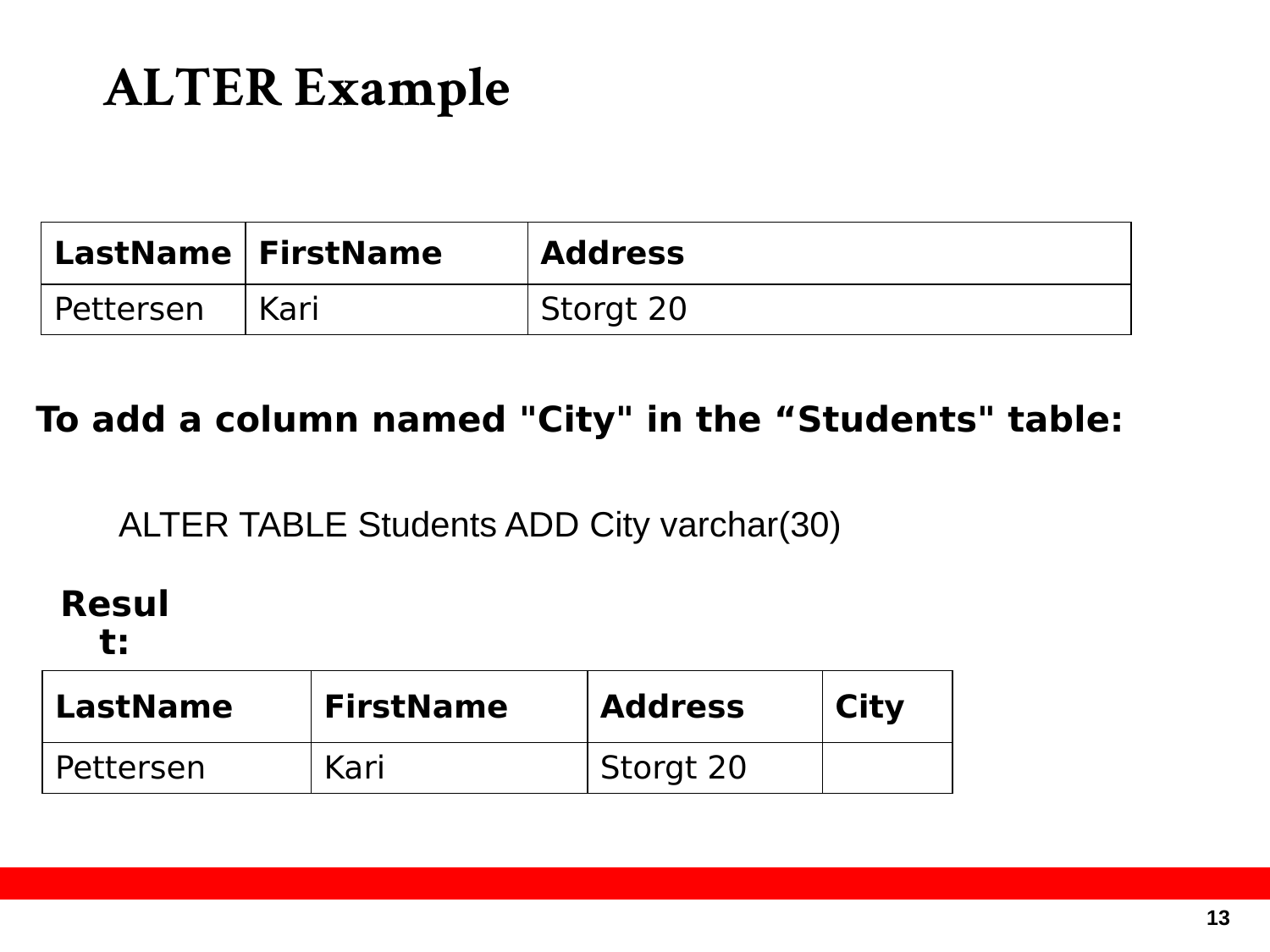

ALTER Example
| LastName | FirstName | Address |
| --- | --- | --- |
| Pettersen | Kari | Storgt 20 |
To add a column named "City" in the “Students" table:

| ALTER TABLE Students ADD City varchar(30) |
| --- |
Result:
| LastName | FirstName | Address | City |
| --- | --- | --- | --- |
| Pettersen | Kari | Storgt 20 |  |